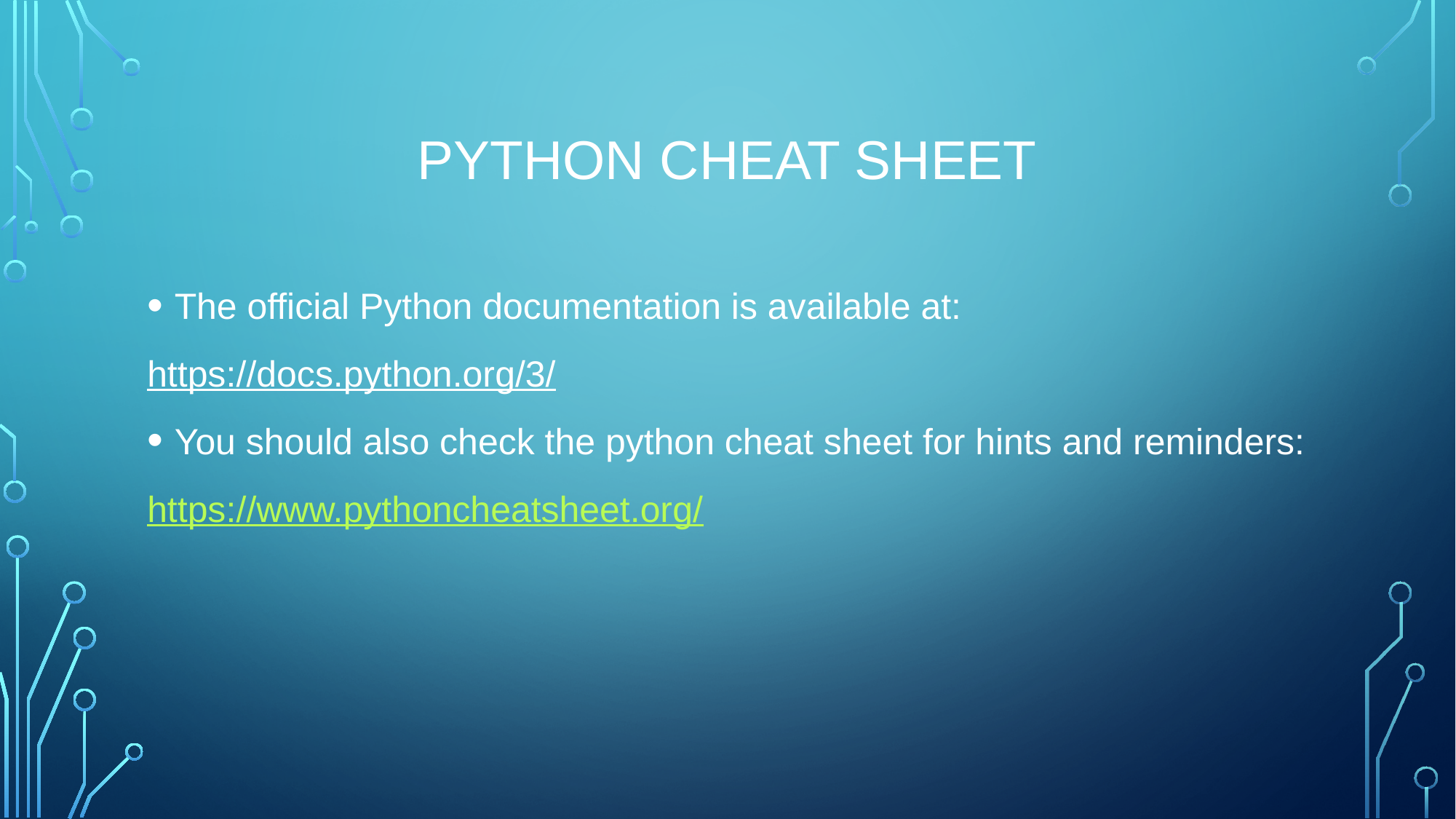

# Python Cheat Sheet
The official Python documentation is available at:
https://docs.python.org/3/
You should also check the python cheat sheet for hints and reminders:
https://www.pythoncheatsheet.org/